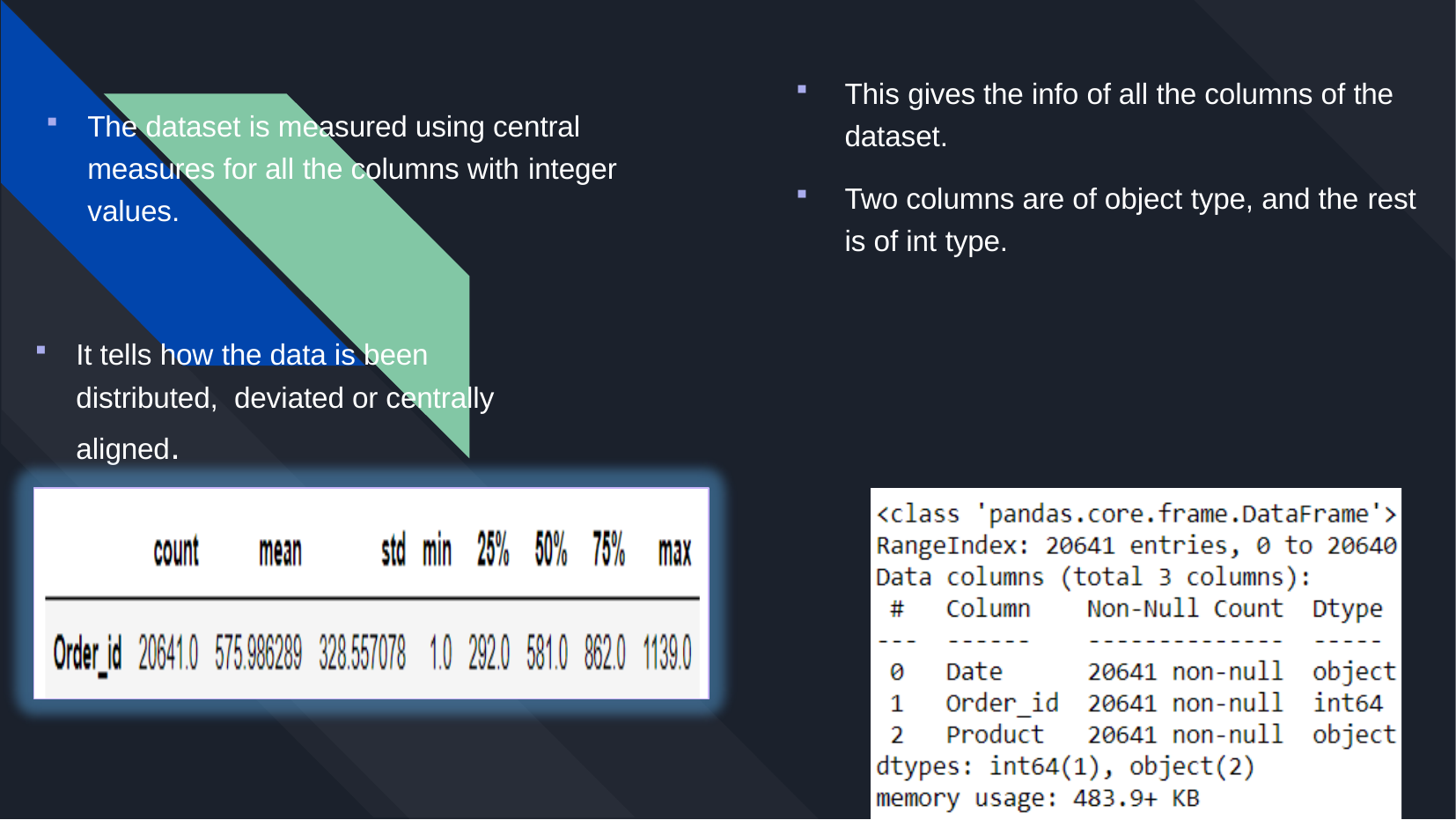

This gives the info of all the columns of the  dataset.
The dataset is measured using central  measures for all the columns with integer values.
Two columns are of object type, and the rest
is of int type.

It tells how the data is been distributed,  deviated or centrally aligned.